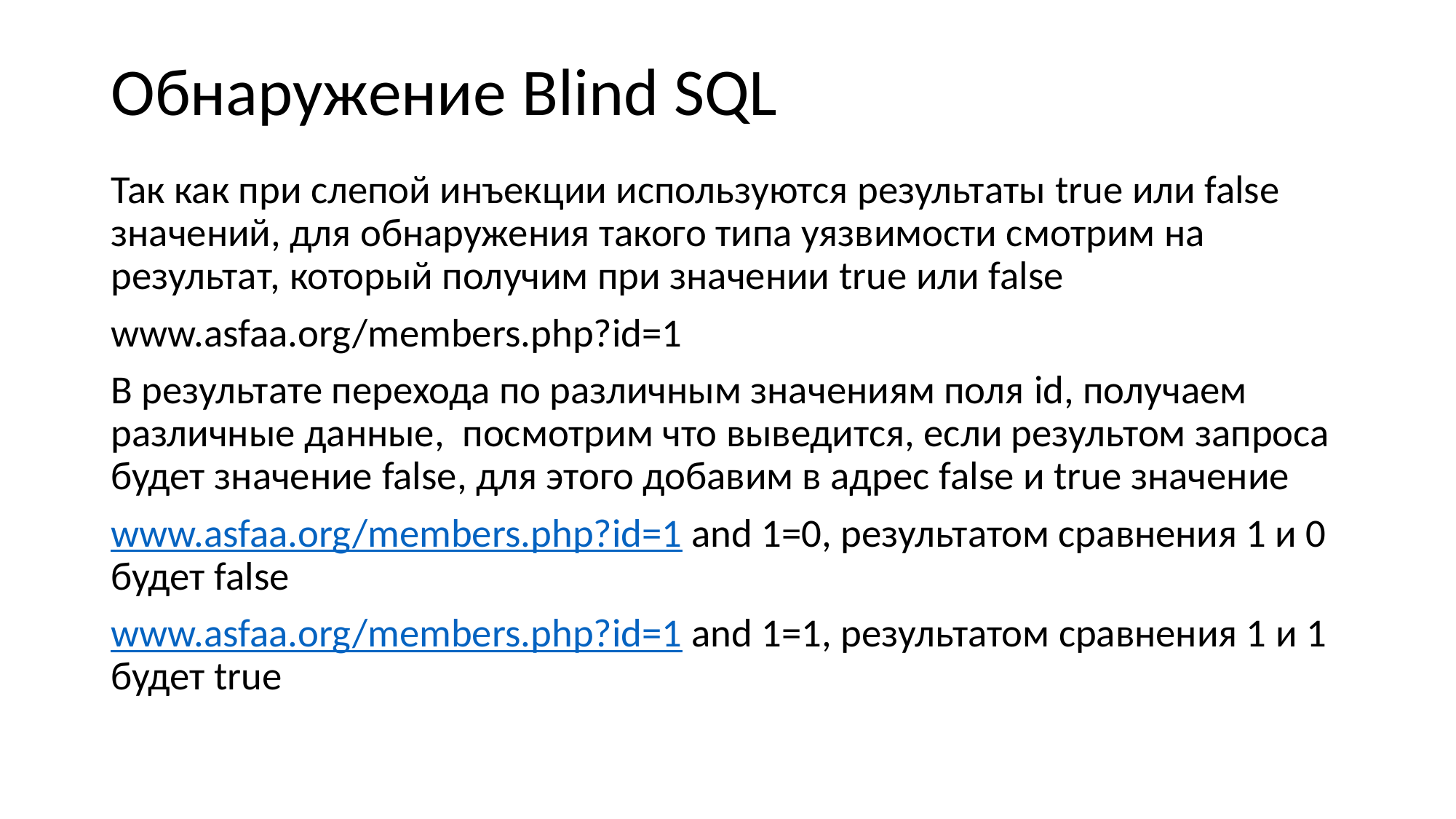

# Обнаружение Blind SQL
Так как при слепой инъекции используются результаты true или false значений, для обнаружения такого типа уязвимости смотрим на результат, который получим при значении true или false
www.asfaa.org/members.php?id=1
В результате перехода по различным значениям поля id, получаем различные данные,  посмотрим что выведится, если результом запроса будет значение false, для этого добавим в адрес false и true значение
www.asfaa.org/members.php?id=1 and 1=0, результатом сравнения 1 и 0 будет false
www.asfaa.org/members.php?id=1 and 1=1, результатом сравнения 1 и 1 будет true